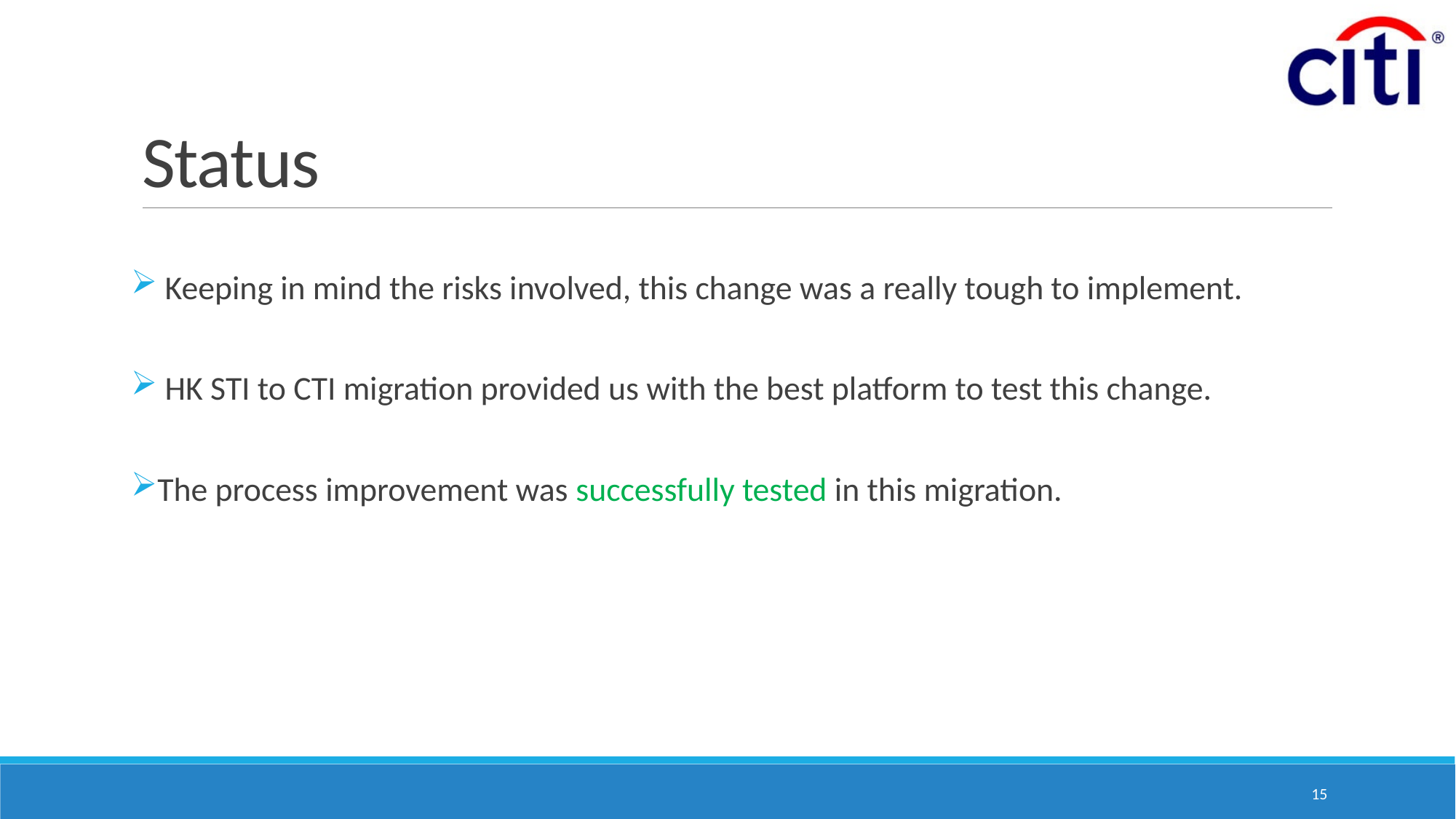

# Status
 Keeping in mind the risks involved, this change was a really tough to implement.
 HK STI to CTI migration provided us with the best platform to test this change.
The process improvement was successfully tested in this migration.
15